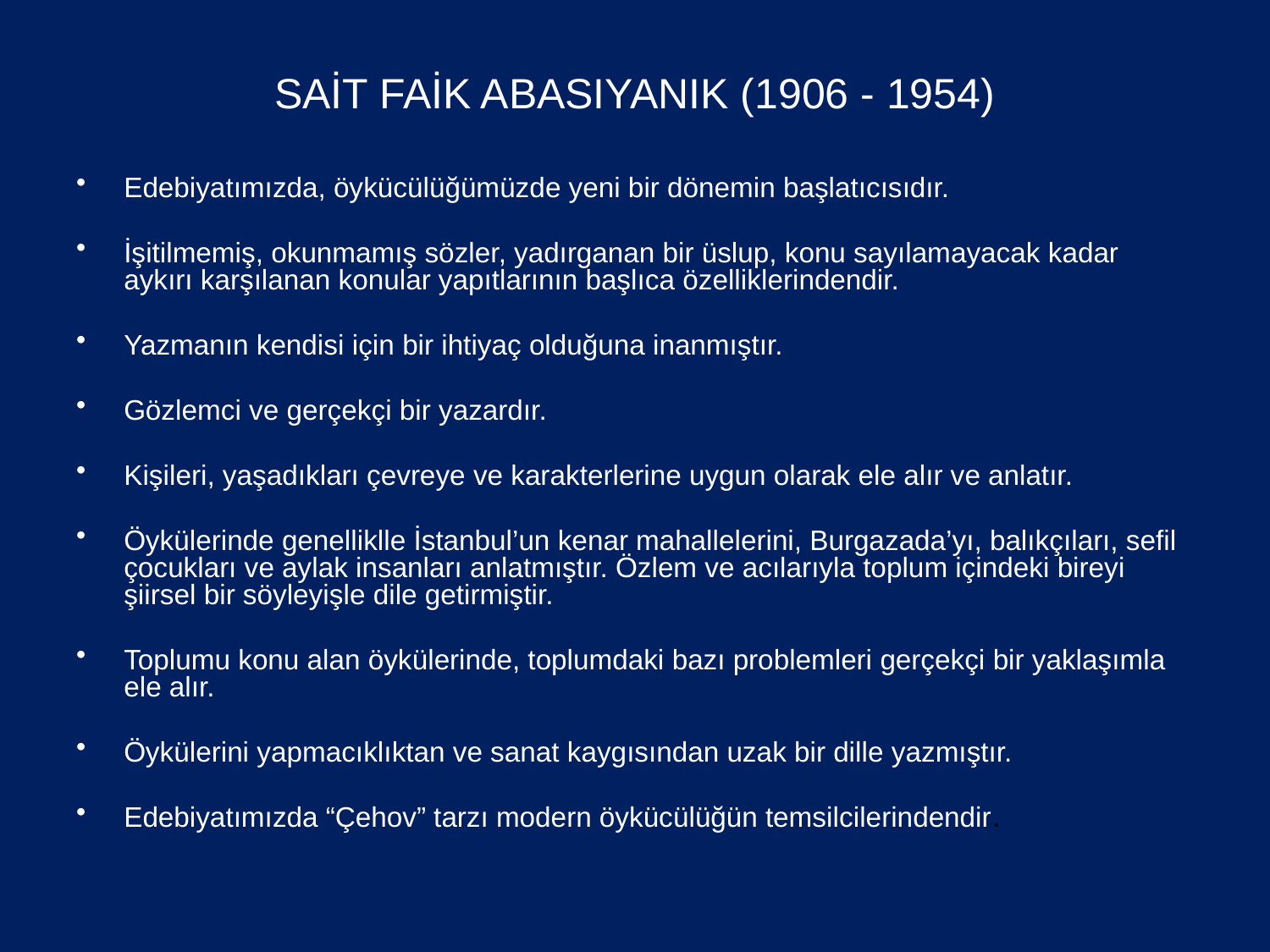

# SAİT FAİK ABASIYANIK (1906 - 1954)
Edebiyatımızda, öykücülüğümüzde yeni bir dönemin başlatıcısıdır.

İşitilmemiş, okunmamış sözler, yadırganan bir üslup, konu sayılamayacak kadar aykırı karşılanan konular yapıtlarının başlıca özelliklerindendir.

Yazmanın kendisi için bir ihtiyaç olduğuna inanmıştır.

Gözlemci ve gerçekçi bir yazardır.

Kişileri, yaşadıkları çevreye ve karakterlerine uygun olarak ele alır ve anlatır.

Öykülerinde genelliklle İstanbul’un kenar mahallelerini, Burgazada’yı, balıkçıları, sefil çocukları ve aylak insanları anlatmıştır. Özlem ve acılarıyla toplum içindeki bireyi şiirsel bir söyleyişle dile getirmiştir.

Toplumu konu alan öykülerinde, toplumdaki bazı problemleri gerçekçi bir yaklaşımla ele alır.

Öykülerini yapmacıklıktan ve sanat kaygısından uzak bir dille yazmıştır.

Edebiyatımızda “Çehov” tarzı modern öykücülüğün temsilcilerindendir.